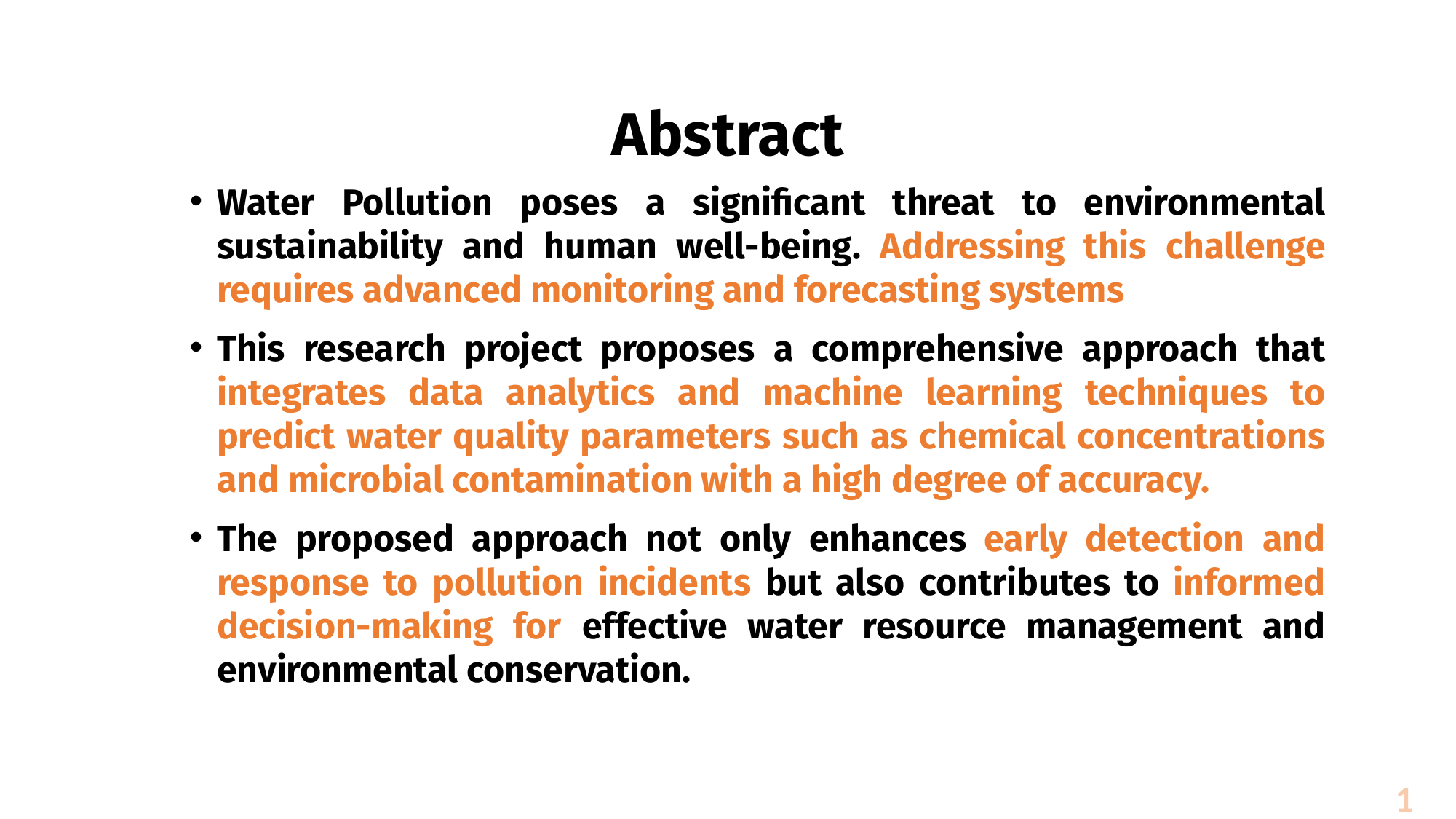

# Abstract
Water Pollution poses a significant threat to environmental sustainability and human well-being. Addressing this challenge requires advanced monitoring and forecasting systems
This research project proposes a comprehensive approach that integrates data analytics and machine learning techniques to predict water quality parameters such as chemical concentrations and microbial contamination with a high degree of accuracy.
The proposed approach not only enhances early detection and response to pollution incidents but also contributes to informed decision-making for effective water resource management and environmental conservation.
1